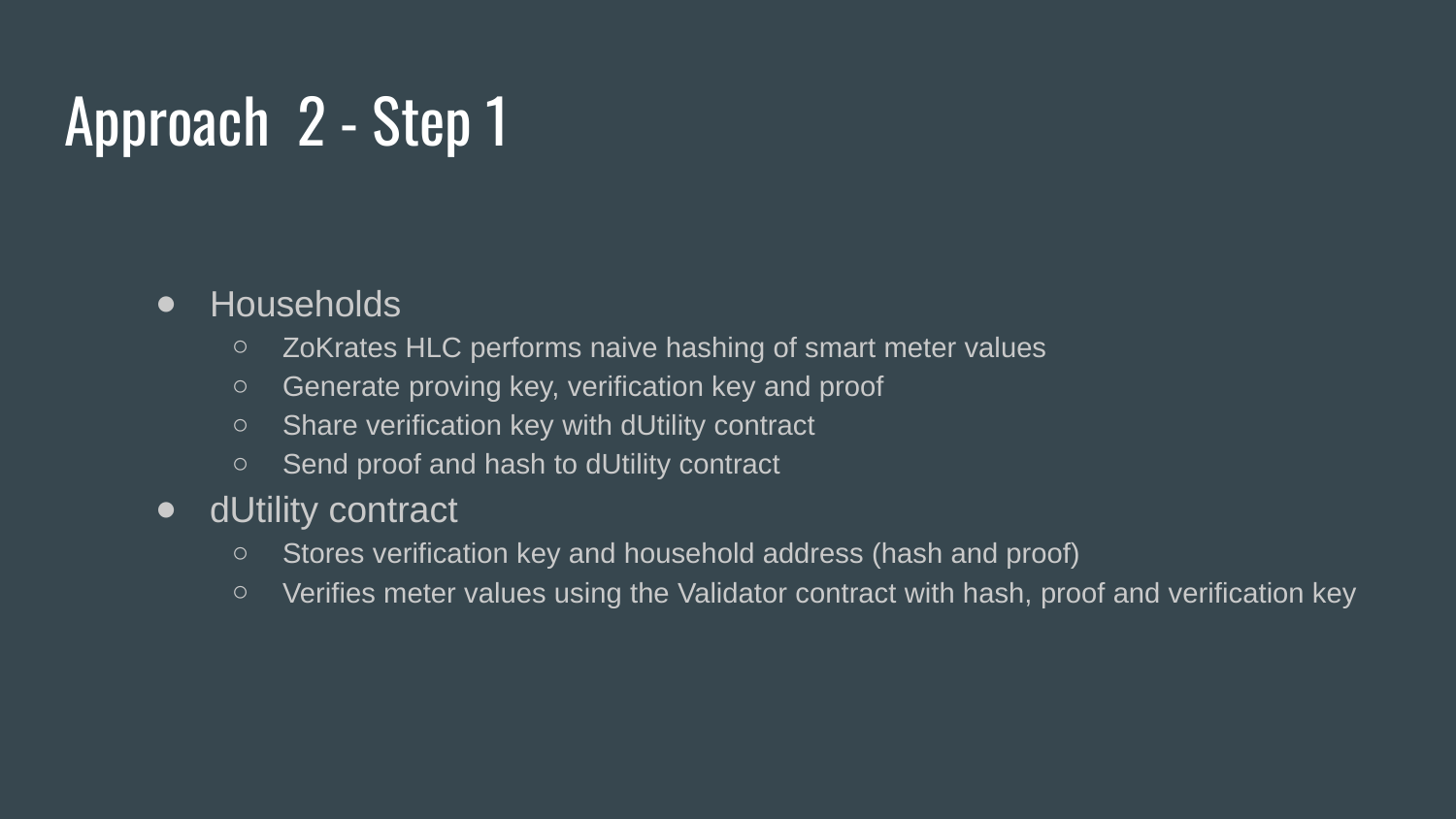

# Approach  2 - Step 1

Households
ZoKrates HLC performs naive hashing of smart meter values
Generate proving key, verification key and proof
Share verification key with dUtility contract
Send proof and hash to dUtility contract
dUtility contract
Stores verification key and household address (hash and proof)
Verifies meter values using the Validator contract with hash, proof and verification key